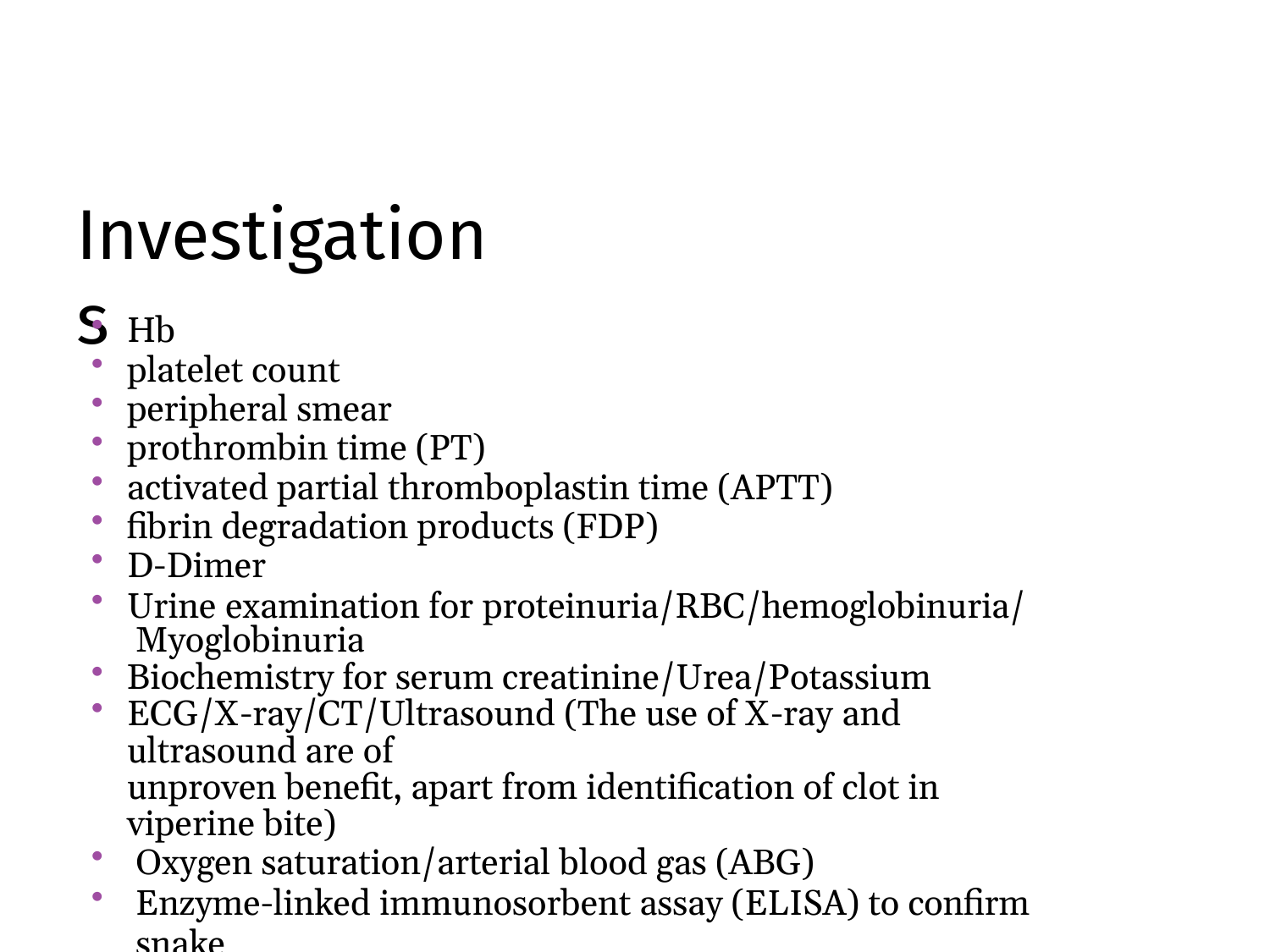

# Investigations
Hb
platelet count
peripheral smear
prothrombin time (PT)
activated partial thromboplastin time (APTT)
fibrin degradation products (FDP)
D-Dimer
Urine examination for proteinuria/RBC/hemoglobinuria/  Myoglobinuria
Biochemistry for serum creatinine/Urea/Potassium
ECG/X-ray/CT/Ultrasound (The use of X-ray and ultrasound are of
unproven benefit, apart from identification of clot in viperine bite)
Oxygen saturation/arterial blood gas (ABG)
Enzyme-linked immunosorbent assay (ELISA) to confirm snake